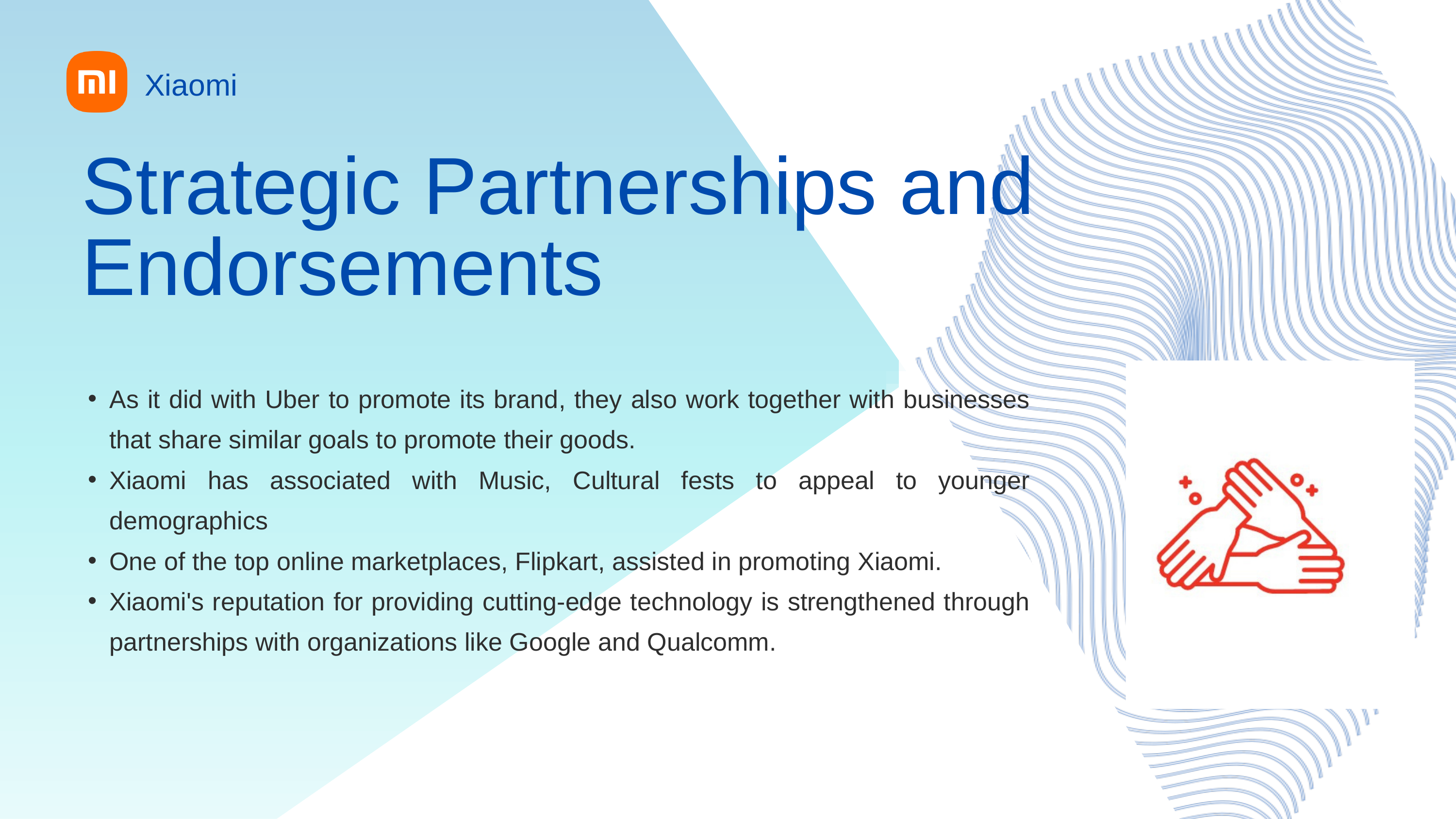

Xiaomi
Strategic Partnerships and Endorsements

As it did with Uber to promote its brand, they also work together with businesses that share similar goals to promote their goods.
Xiaomi has associated with Music, Cultural fests to appeal to younger demographics
One of the top online marketplaces, Flipkart, assisted in promoting Xiaomi.
Xiaomi's reputation for providing cutting-edge technology is strengthened through partnerships with organizations like Google and Qualcomm.